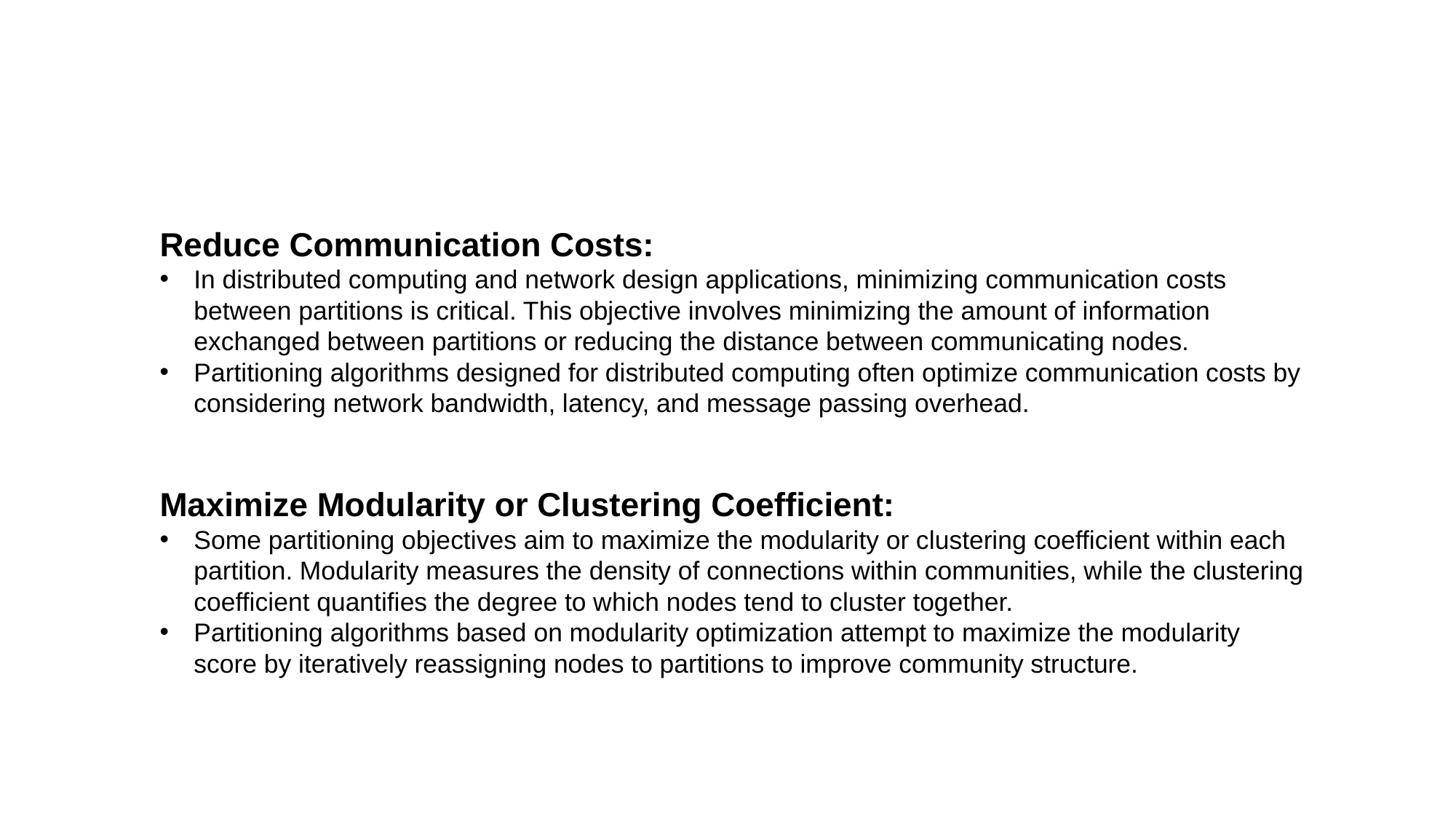

Reduce Communication Costs:
In distributed computing and network design applications, minimizing communication costs between partitions is critical. This objective involves minimizing the amount of information exchanged between partitions or reducing the distance between communicating nodes.
Partitioning algorithms designed for distributed computing often optimize communication costs by considering network bandwidth, latency, and message passing overhead.

Maximize Modularity or Clustering Coefficient:
Some partitioning objectives aim to maximize the modularity or clustering coefficient within each partition. Modularity measures the density of connections within communities, while the clustering coefficient quantifies the degree to which nodes tend to cluster together.
Partitioning algorithms based on modularity optimization attempt to maximize the modularity score by iteratively reassigning nodes to partitions to improve community structure.